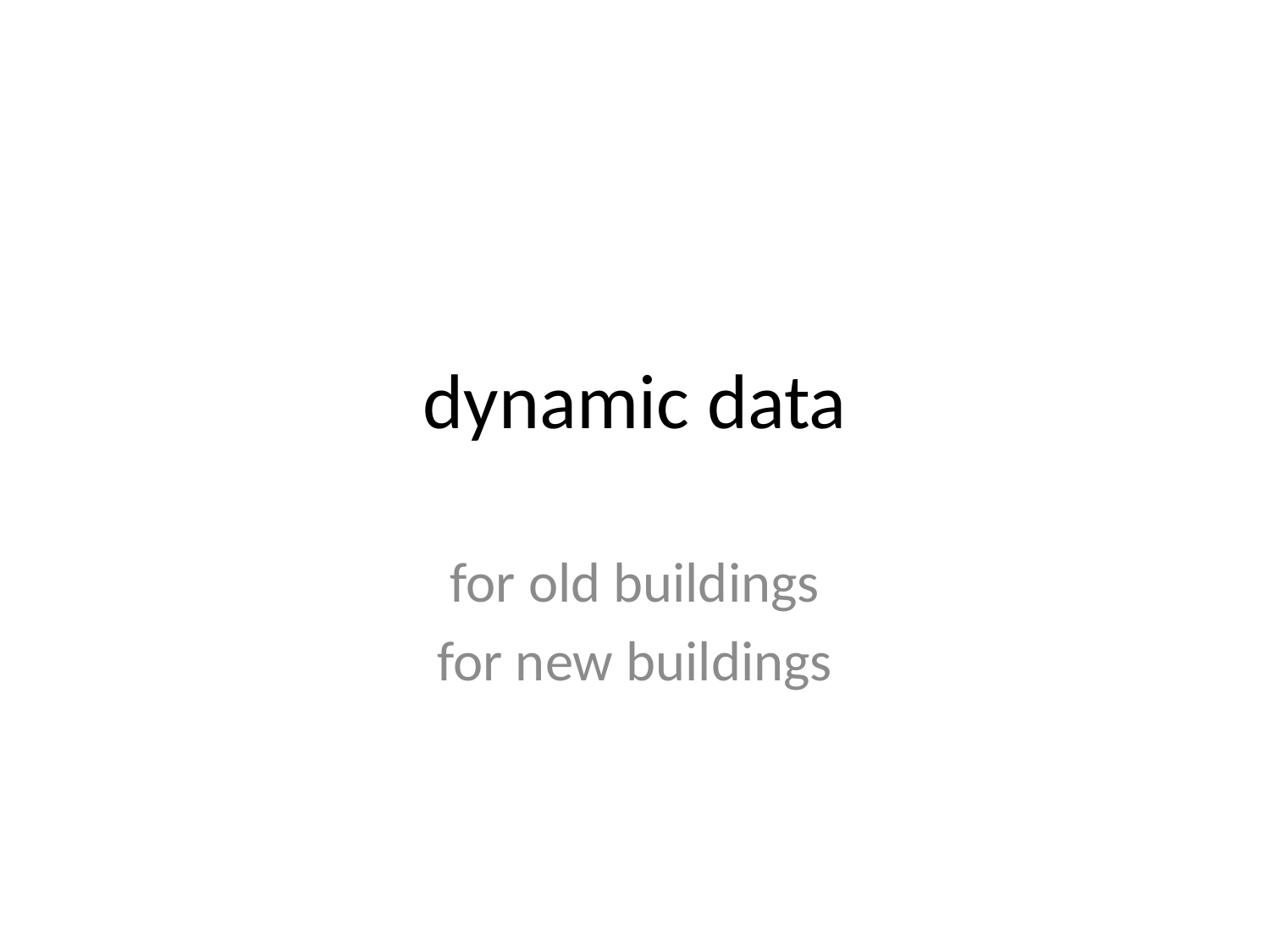

# dynamic data
for old buildings
for new buildings